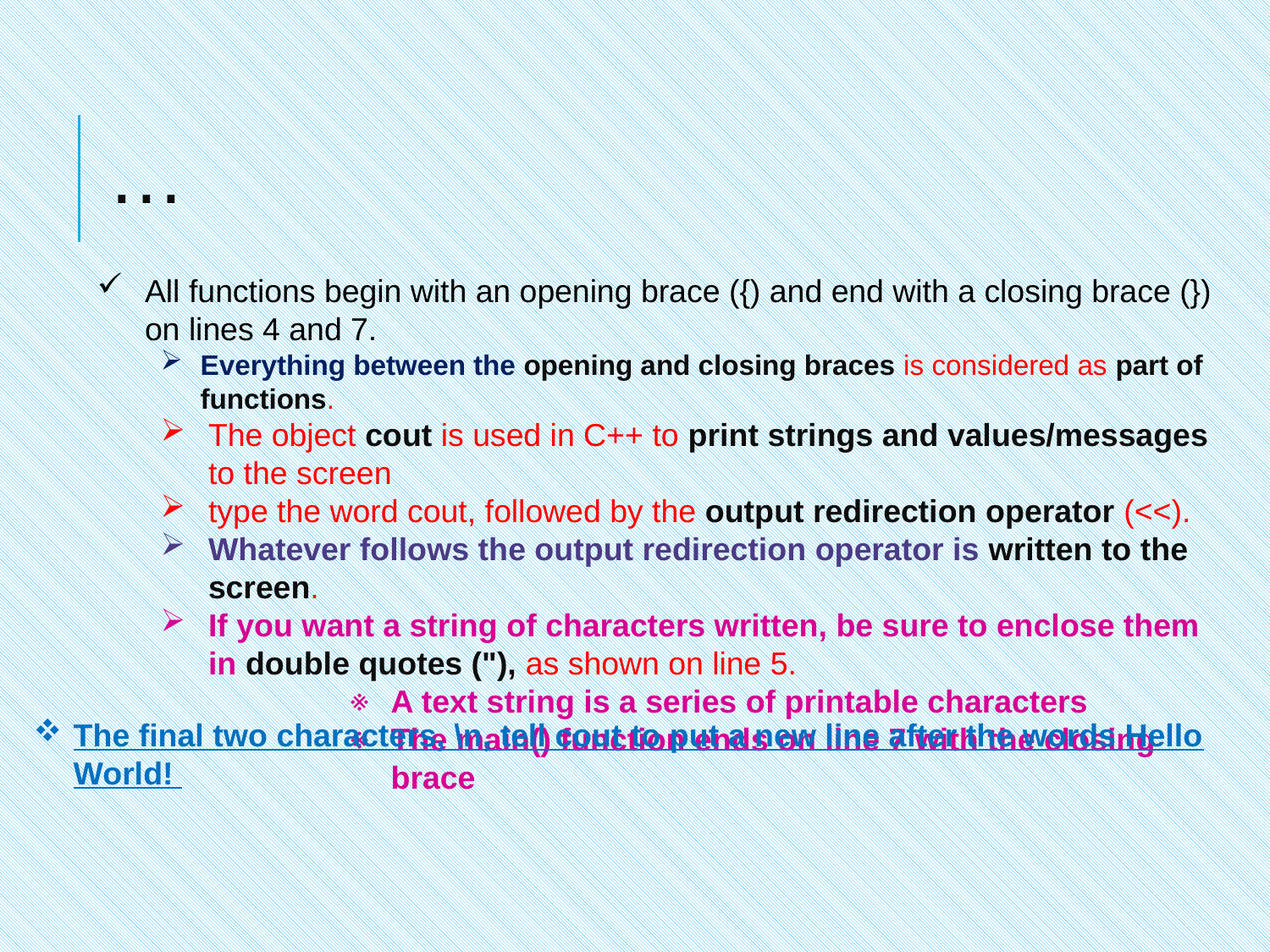

# …
All functions begin with an opening brace ({) and end with a closing brace (}) on lines 4 and 7.
Everything between the opening and closing braces is considered as part of functions.
The object cout is used in C++ to print strings and values/messages to the screen
type the word cout, followed by the output redirection operator (<<).
Whatever follows the output redirection operator is written to the screen.
If you want a string of characters written, be sure to enclose them in double quotes ("), as shown on line 5.
A text string is a series of printable characters
The main() function ends on line 7 with the closing brace
The final two characters, \n, tell cout to put a new line after the words Hello World!